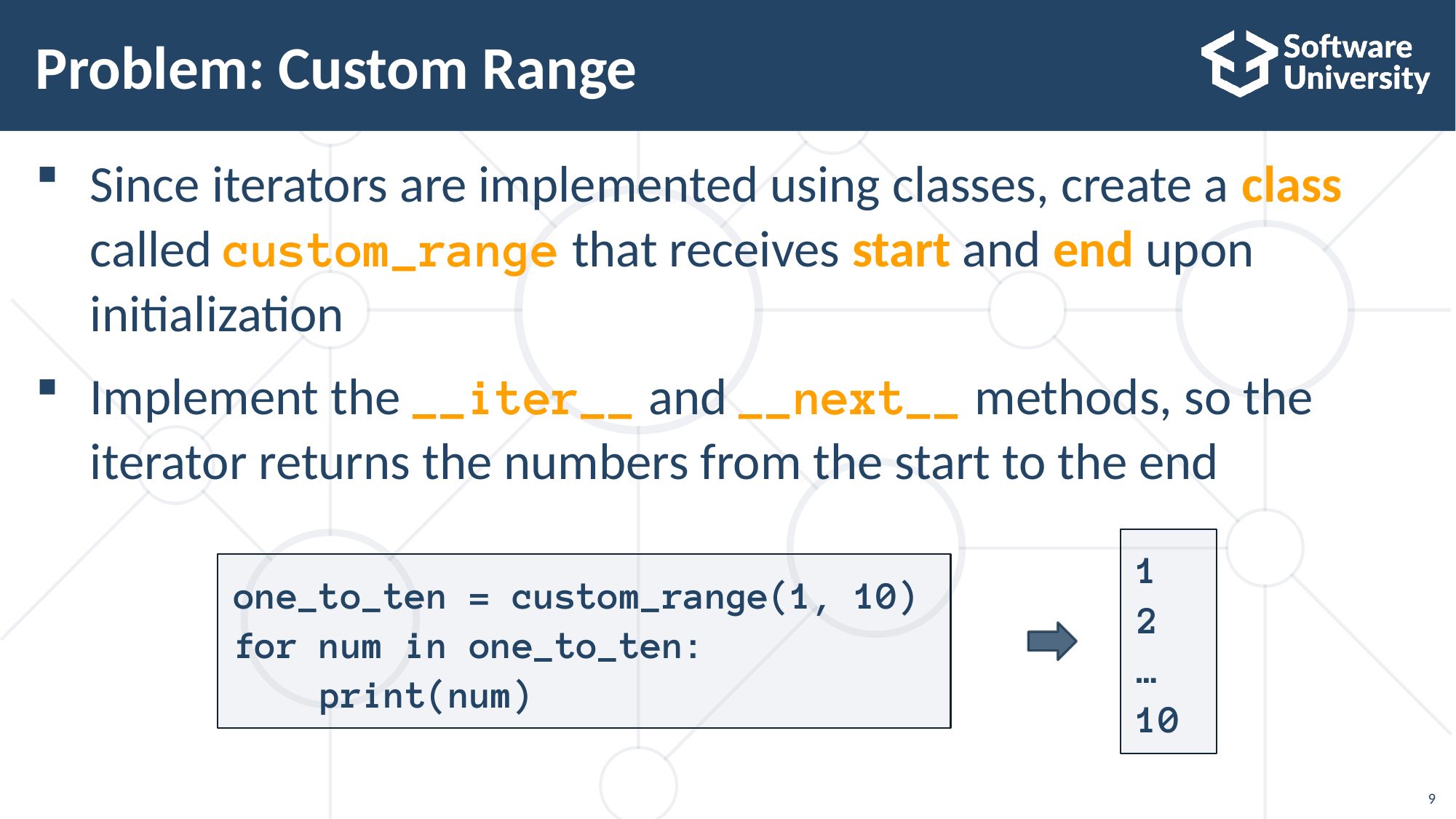

# Problem: Custom Range
Since iterators are implemented using classes, create a class called custom_range that receives start and end upon initialization
Implement the __iter__ and __next__ methods, so the iterator returns the numbers from the start to the end
1
2
…
10
one_to_ten = custom_range(1, 10)
for num in one_to_ten:
    print(num)

9